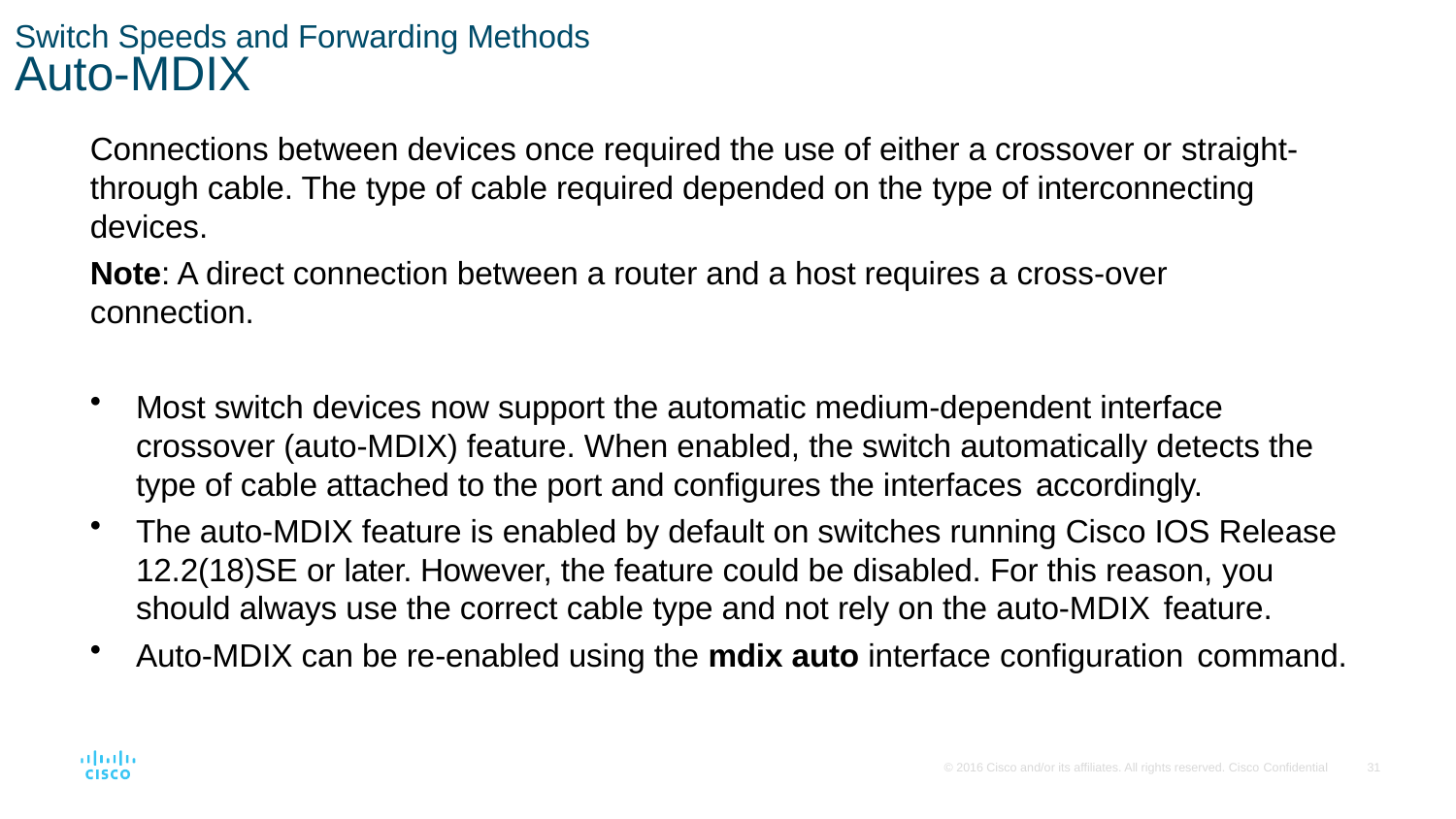

Switch Speeds and Forwarding Methods
# Auto-MDIX
Connections between devices once required the use of either a crossover or straight-  through cable. The type of cable required depended on the type of interconnecting  devices.
Note: A direct connection between a router and a host requires a cross-over connection.

Most switch devices now support the automatic medium-dependent interface  crossover (auto-MDIX) feature. When enabled, the switch automatically detects the  type of cable attached to the port and configures the interfaces accordingly.
The auto-MDIX feature is enabled by default on switches running Cisco IOS Release  12.2(18)SE or later. However, the feature could be disabled. For this reason, you  should always use the correct cable type and not rely on the auto-MDIX feature.
Auto-MDIX can be re-enabled using the mdix auto interface configuration command.
© 2016 Cisco and/or its affiliates. All rights reserved. Cisco Confidential
31